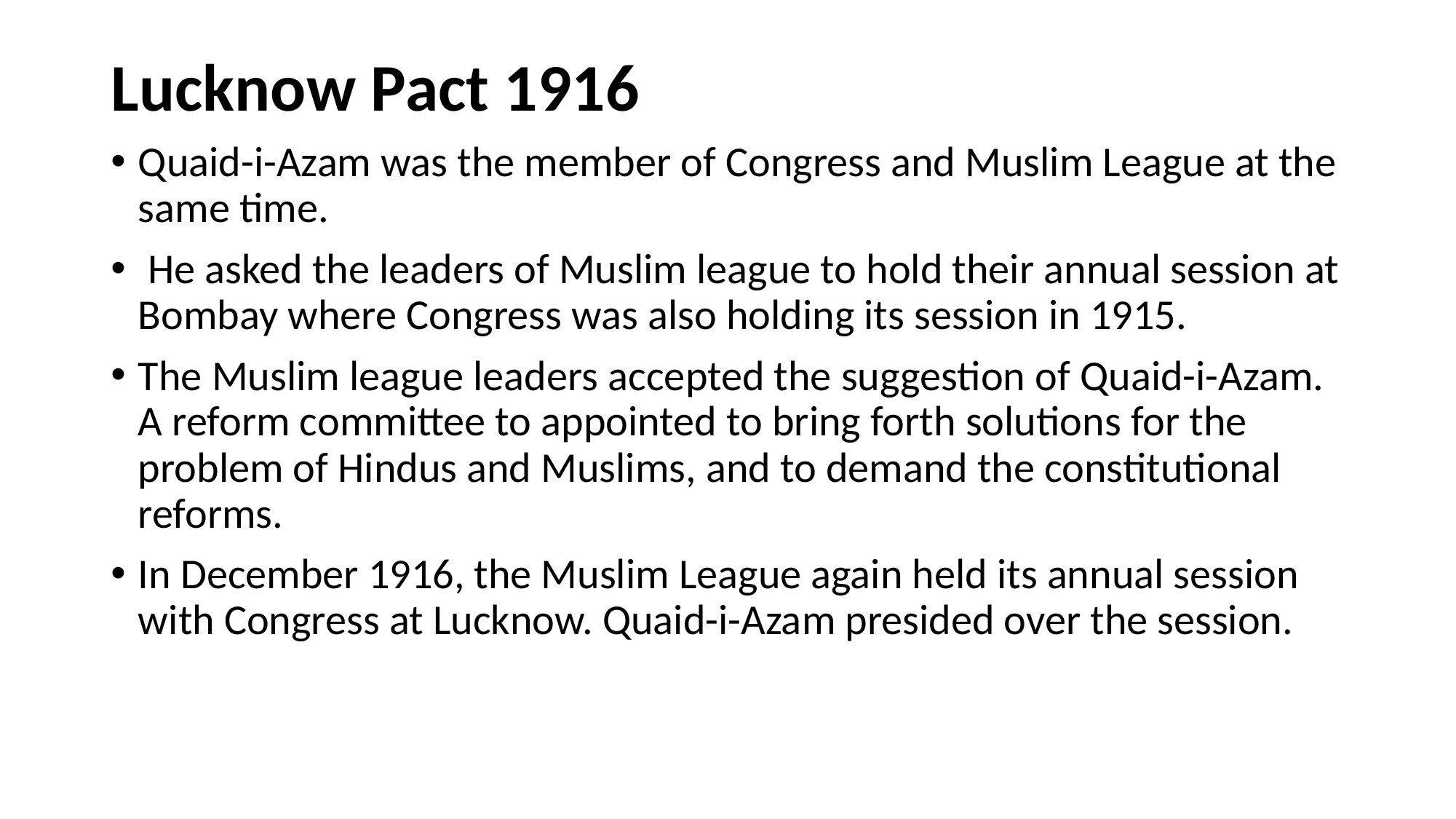

# Lucknow Pact 1916
Quaid-i-Azam was the member of Congress and Muslim League at the same time.
 He asked the leaders of Muslim league to hold their annual session at Bombay where Congress was also holding its session in 1915.
The Muslim league leaders accepted the suggestion of Quaid-i-Azam. A reform committee to appointed to bring forth solutions for the problem of Hindus and Muslims, and to demand the constitutional reforms.
In December 1916, the Muslim League again held its annual session with Congress at Lucknow. Quaid-i-Azam presided over the session.